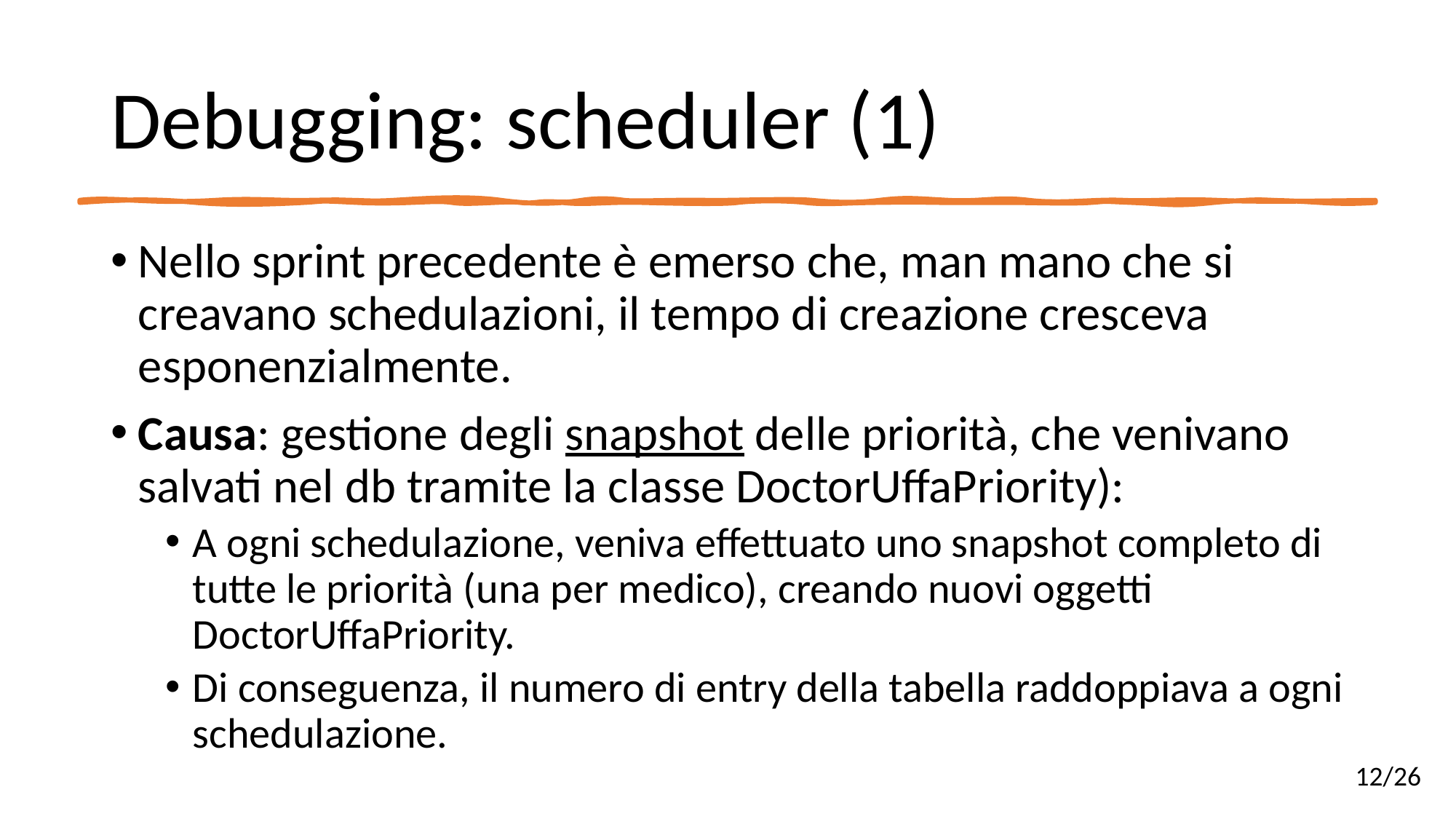

# Debugging: scheduler (1)

Nello sprint precedente è emerso che, man mano che si creavano schedulazioni, il tempo di creazione cresceva esponenzialmente.
Causa: gestione degli snapshot delle priorità, che venivano salvati nel db tramite la classe DoctorUffaPriority):
A ogni schedulazione, veniva effettuato uno snapshot completo di tutte le priorità (una per medico), creando nuovi oggetti DoctorUffaPriority.
Di conseguenza, il numero di entry della tabella raddoppiava a ogni schedulazione.
12/26